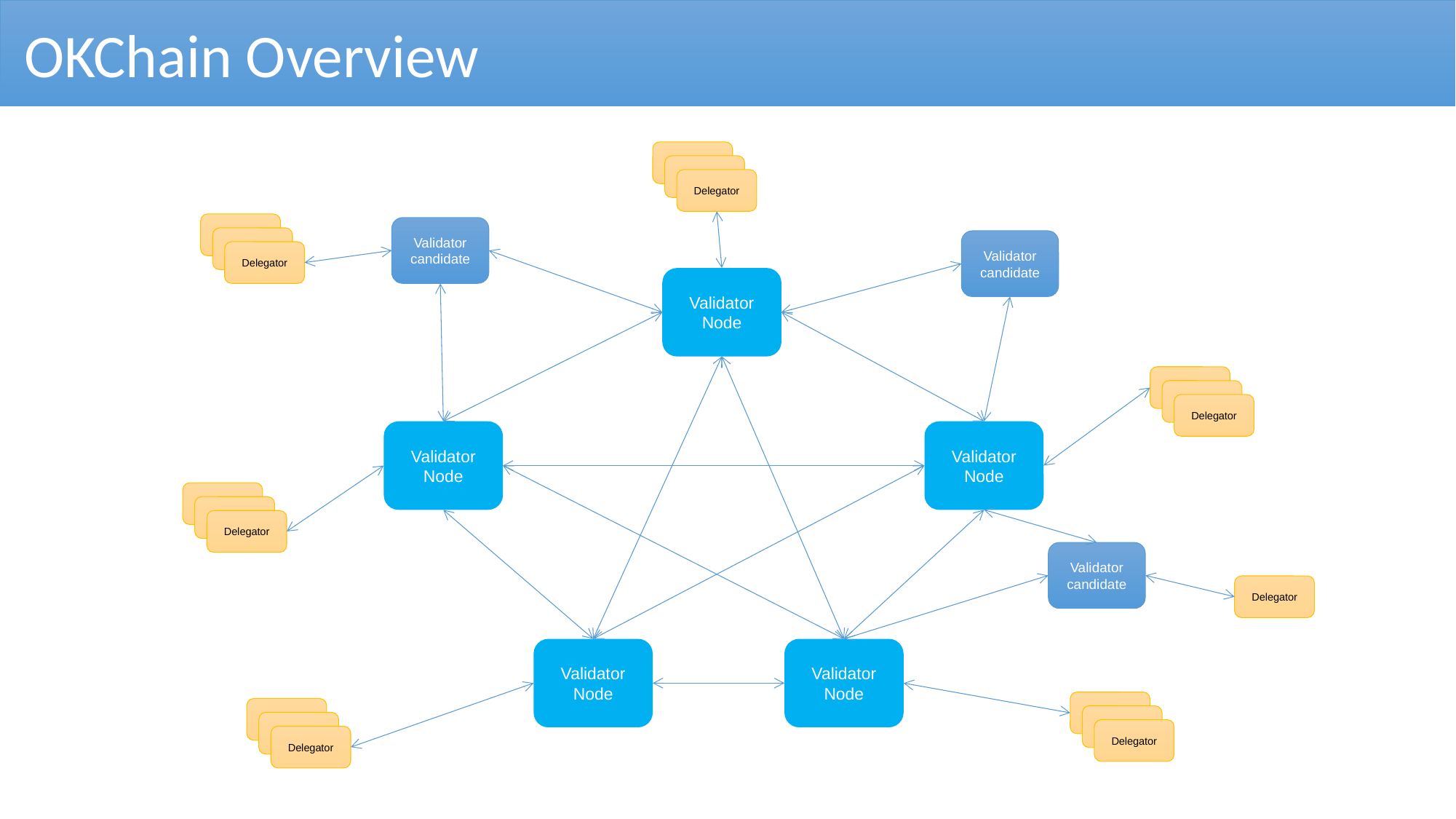

OKChain Overview
Delegator
Delegator
Delegator
Delegator
Delegator
Delegator
Validator candidate
Validator candidate
Validator Node
Delegator
Delegator
Delegator
Validator Node
Validator Node
Delegator
Delegator
Delegator
Validator candidate
Delegator
Validator Node
Validator Node
Delegator
Delegator
Delegator
Delegator
Delegator
Delegator